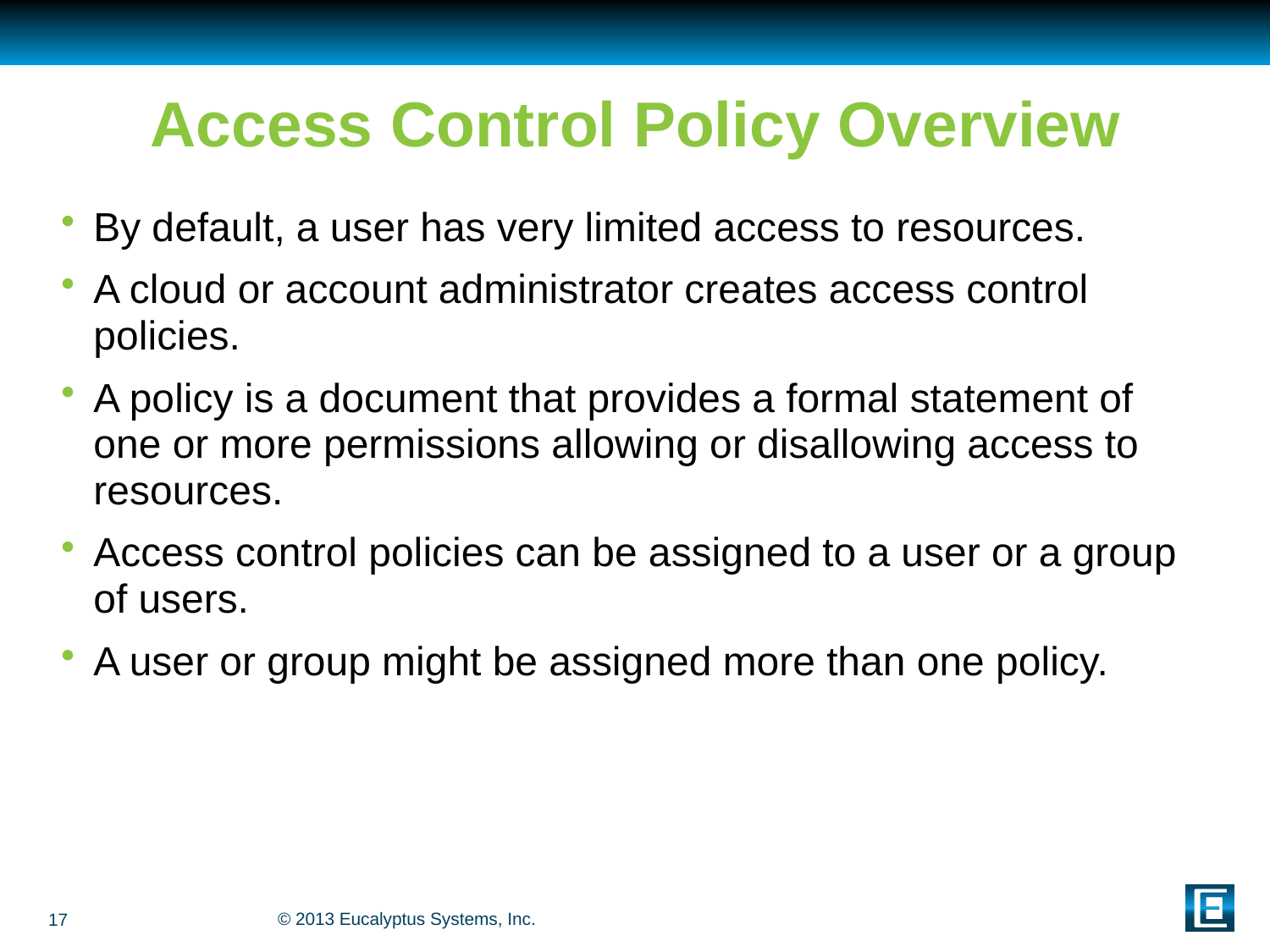

# Access Control Policy Overview
By default, a user has very limited access to resources.
A cloud or account administrator creates access control policies.
A policy is a document that provides a formal statement of one or more permissions allowing or disallowing access to resources.
Access control policies can be assigned to a user or a group of users.
A user or group might be assigned more than one policy.
17